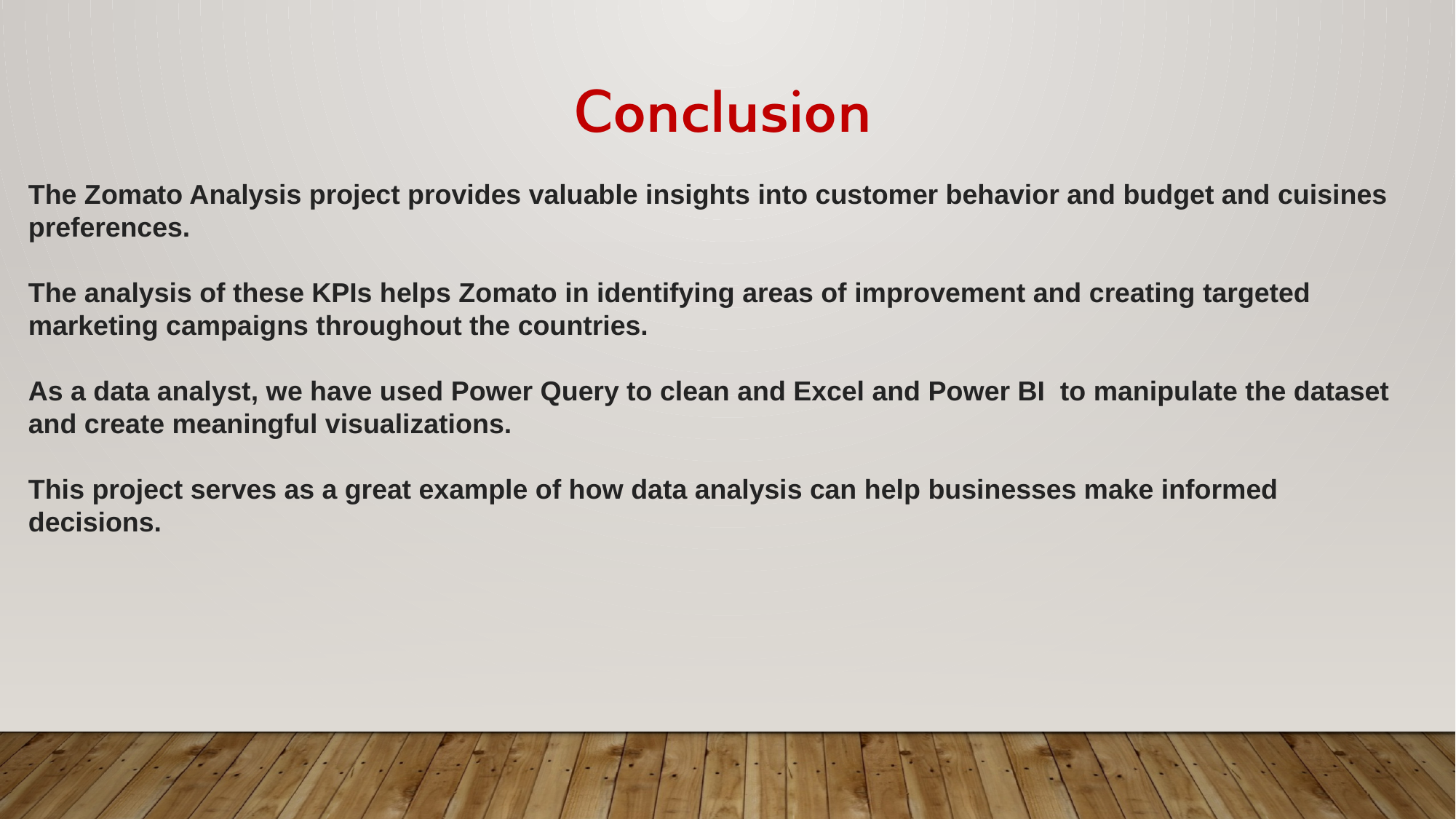

Conclusion

The Zomato Analysis project provides valuable insights into customer behavior and budget and cuisines preferences.

The analysis of these KPIs helps Zomato in identifying areas of improvement and creating targeted marketing campaigns throughout the countries.

As a data analyst, we have used Power Query to clean and Excel and Power BI  to manipulate the dataset and create meaningful visualizations.

This project serves as a great example of how data analysis can help businesses make informed decisions.